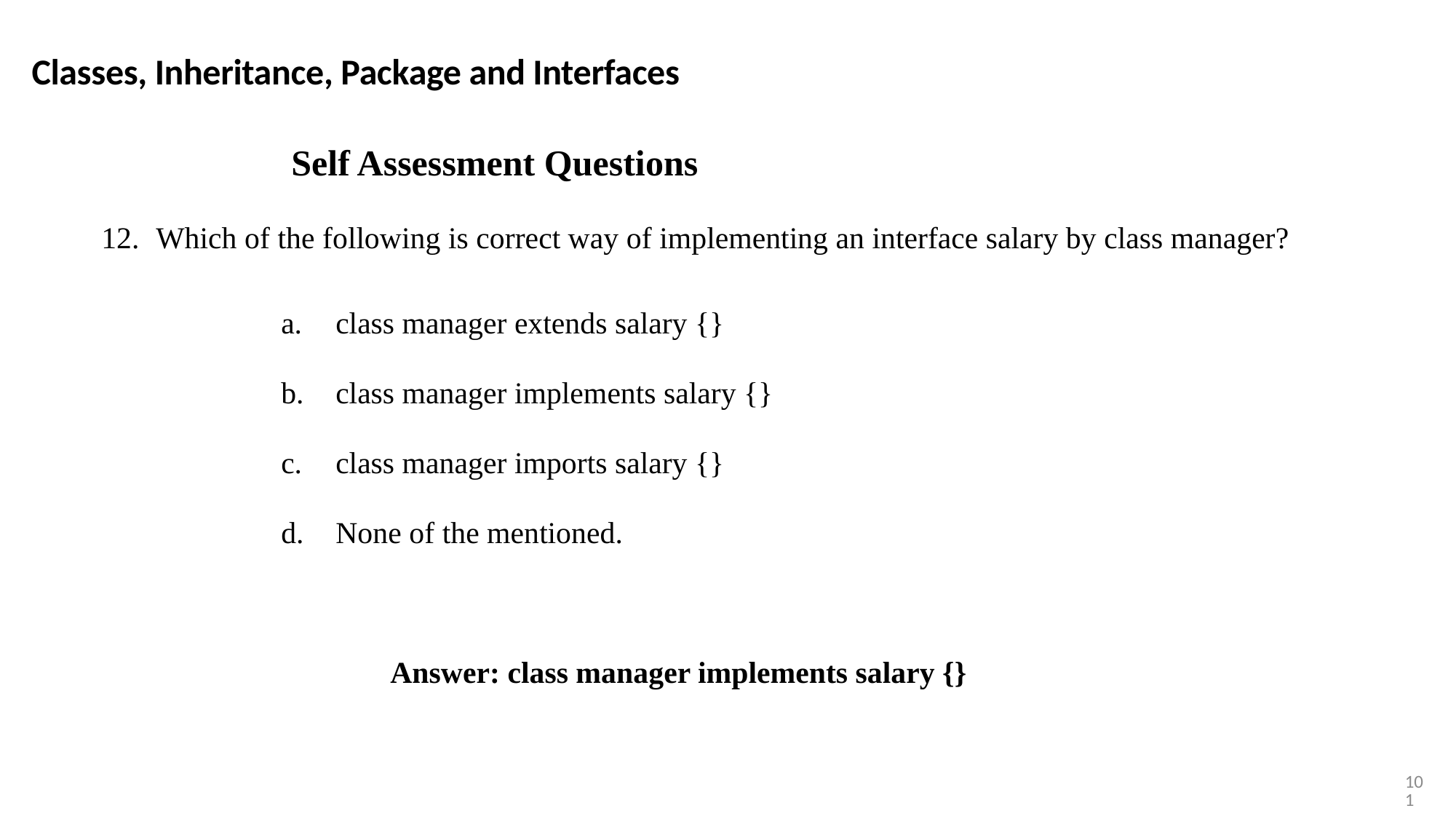

Classes, Inheritance, Package and Interfaces
Self Assessment Questions
Which of the following is correct way of implementing an interface salary by class manager?
class manager extends salary {}
class manager implements salary {}
class manager imports salary {}
None of the mentioned.

Answer: class manager implements salary {}
101